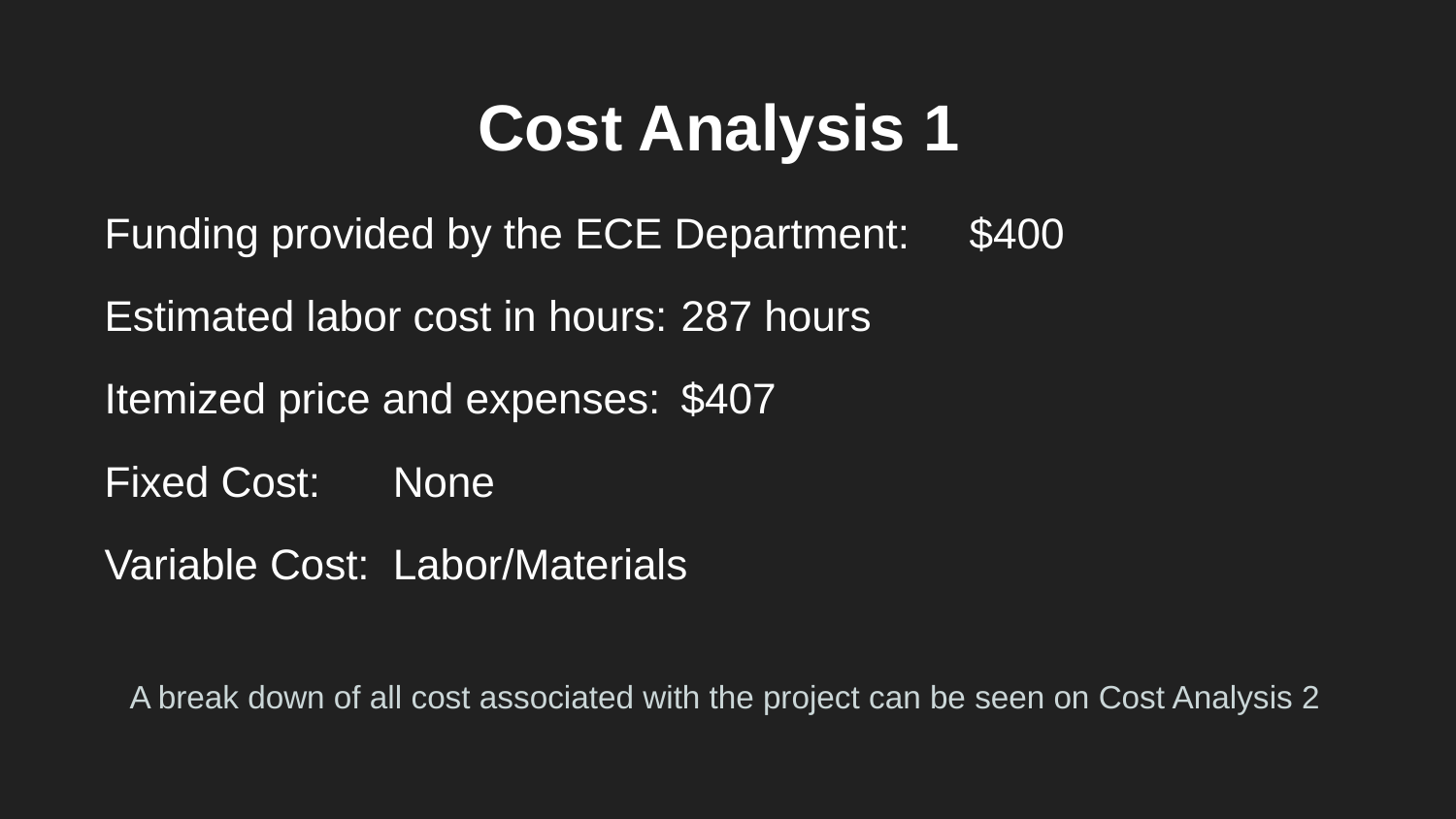

# Cost Analysis 1
Funding provided by the ECE Department:		$400
Estimated labor cost in hours:						287 hours
Itemized price and expenses:						$407
Fixed Cost:										None
Variable Cost:										Labor/Materials
A break down of all cost associated with the project can be seen on Cost Analysis 2